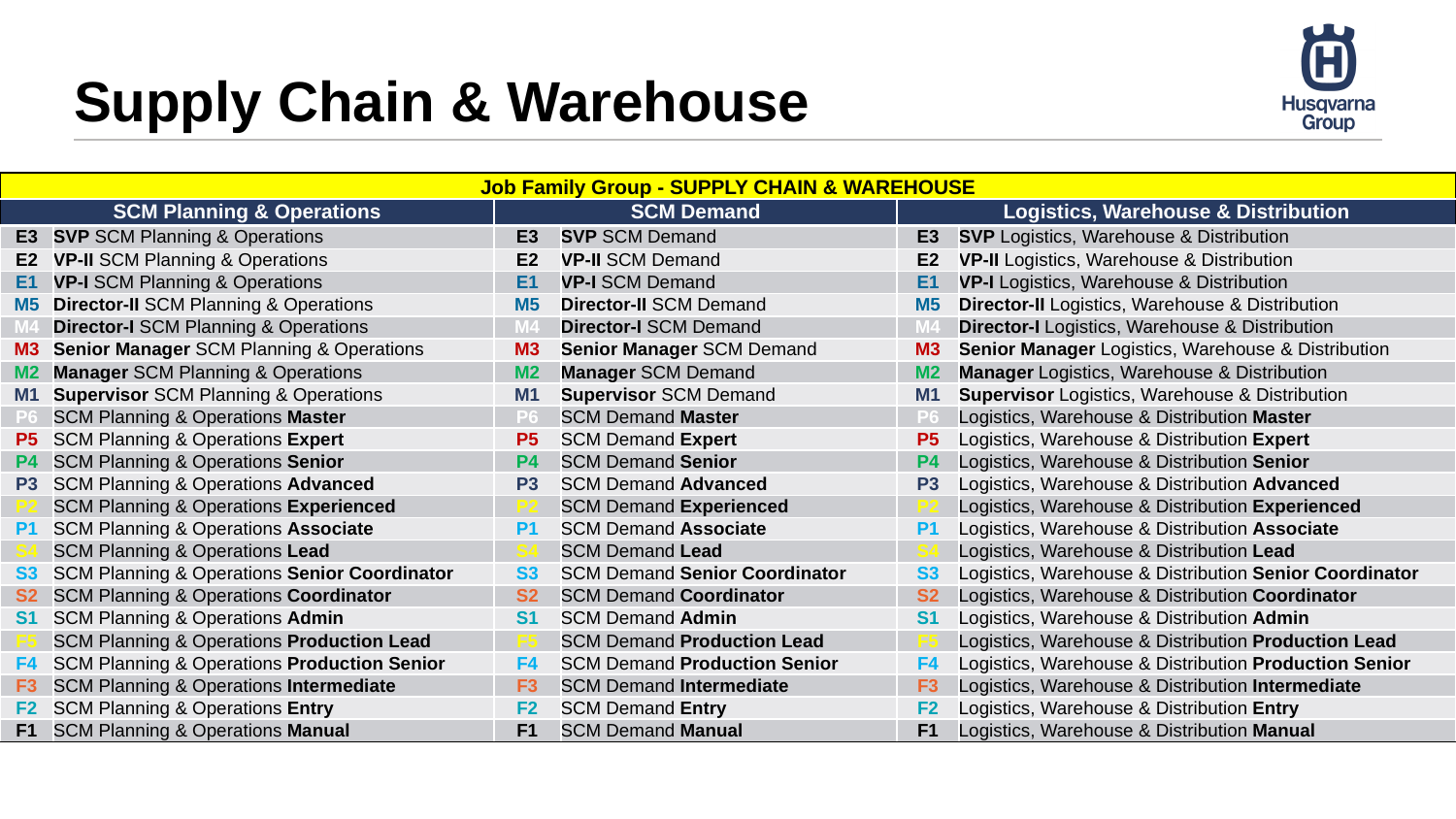

# Supply Chain & Warehouse
| Job Family Group - SUPPLY CHAIN & WAREHOUSE |  |  |  |  |  |
| --- | --- | --- | --- | --- | --- |
| SCM Planning & Operations |  | SCM Demand |  | Logistics, Warehouse & Distribution |  |
| E3 | SVP SCM Planning & Operations | E3 | SVP SCM Demand | E3 | SVP Logistics, Warehouse & Distribution |
| E2 | VP-II SCM Planning & Operations | E2 | VP-II SCM Demand | E2 | VP-II Logistics, Warehouse & Distribution |
| E1 | VP-I SCM Planning & Operations | E1 | VP-I SCM Demand | E1 | VP-I Logistics, Warehouse & Distribution |
| M5 | Director-II SCM Planning & Operations | M5 | Director-II SCM Demand | M5 | Director-II Logistics, Warehouse & Distribution |
| M4 | Director-I SCM Planning & Operations | M4 | Director-I SCM Demand | M4 | Director-I Logistics, Warehouse & Distribution |
| M3 | Senior Manager SCM Planning & Operations | M3 | Senior Manager SCM Demand | M3 | Senior Manager Logistics, Warehouse & Distribution |
| M2 | Manager SCM Planning & Operations | M2 | Manager SCM Demand | M2 | Manager Logistics, Warehouse & Distribution |
| M1 | Supervisor SCM Planning & Operations | M1 | Supervisor SCM Demand | M1 | Supervisor Logistics, Warehouse & Distribution |
| P6 | SCM Planning & Operations Master | P6 | SCM Demand Master | P6 | Logistics, Warehouse & Distribution Master |
| P5 | SCM Planning & Operations Expert | P5 | SCM Demand Expert | P5 | Logistics, Warehouse & Distribution Expert |
| P4 | SCM Planning & Operations Senior | P4 | SCM Demand Senior | P4 | Logistics, Warehouse & Distribution Senior |
| P3 | SCM Planning & Operations Advanced | P3 | SCM Demand Advanced | P3 | Logistics, Warehouse & Distribution Advanced |
| P2 | SCM Planning & Operations Experienced | P2 | SCM Demand Experienced | P2 | Logistics, Warehouse & Distribution Experienced |
| P1 | SCM Planning & Operations Associate | P1 | SCM Demand Associate | P1 | Logistics, Warehouse & Distribution Associate |
| S4 | SCM Planning & Operations Lead | S4 | SCM Demand Lead | S4 | Logistics, Warehouse & Distribution Lead |
| S3 | SCM Planning & Operations Senior Coordinator | S3 | SCM Demand Senior Coordinator | S3 | Logistics, Warehouse & Distribution Senior Coordinator |
| S2 | SCM Planning & Operations Coordinator | S2 | SCM Demand Coordinator | S2 | Logistics, Warehouse & Distribution Coordinator |
| S1 | SCM Planning & Operations Admin | S1 | SCM Demand Admin | S1 | Logistics, Warehouse & Distribution Admin |
| F5 | SCM Planning & Operations Production Lead | F5 | SCM Demand Production Lead | F5 | Logistics, Warehouse & Distribution Production Lead |
| F4 | SCM Planning & Operations Production Senior | F4 | SCM Demand Production Senior | F4 | Logistics, Warehouse & Distribution Production Senior |
| F3 | SCM Planning & Operations Intermediate | F3 | SCM Demand Intermediate | F3 | Logistics, Warehouse & Distribution Intermediate |
| F2 | SCM Planning & Operations Entry | F2 | SCM Demand Entry | F2 | Logistics, Warehouse & Distribution Entry |
| F1 | SCM Planning & Operations Manual | F1 | SCM Demand Manual | F1 | Logistics, Warehouse & Distribution Manual |